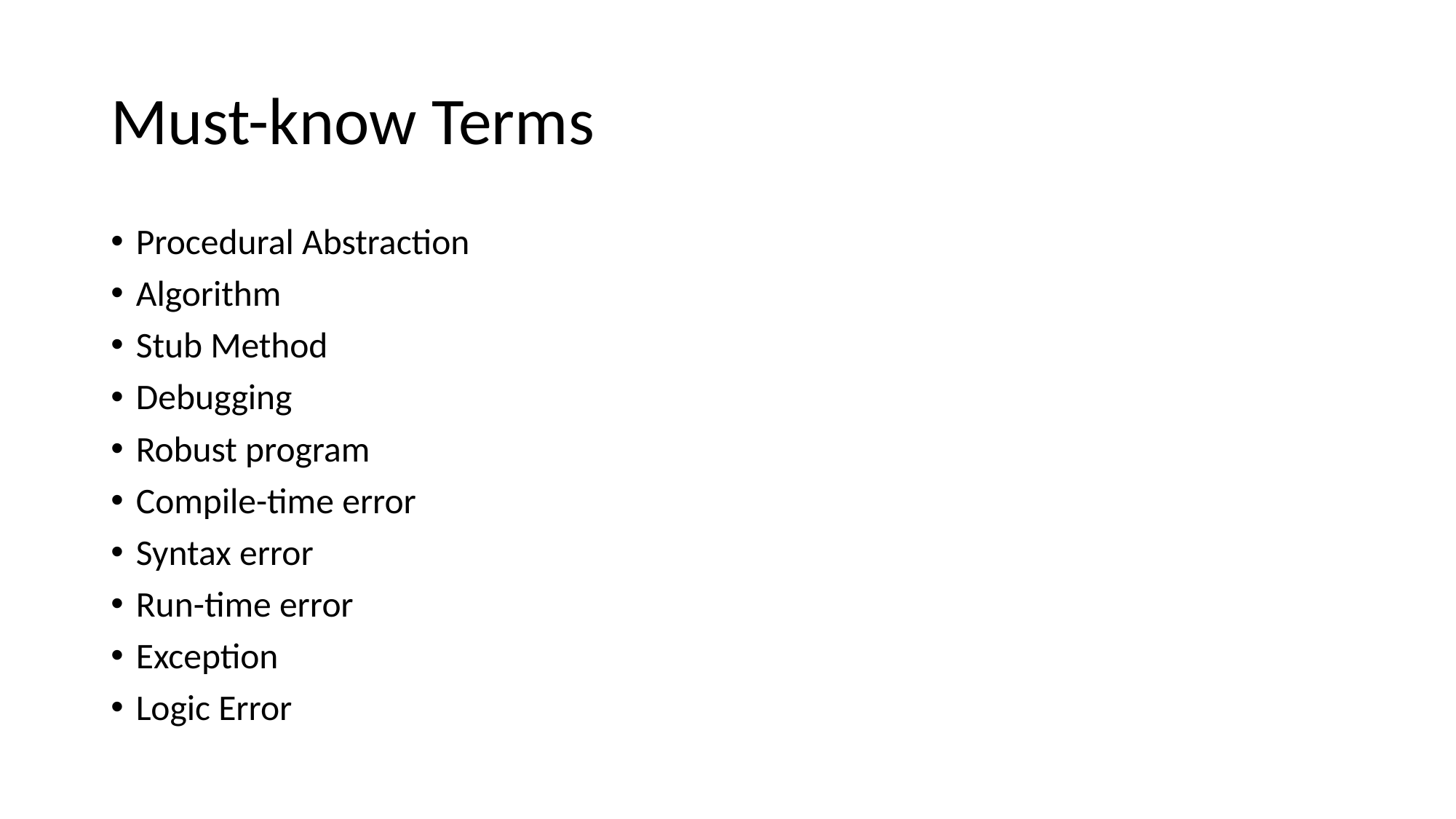

# Must-know Terms
Procedural Abstraction
Algorithm
Stub Method
Debugging
Robust program
Compile-time error
Syntax error
Run-time error
Exception
Logic Error